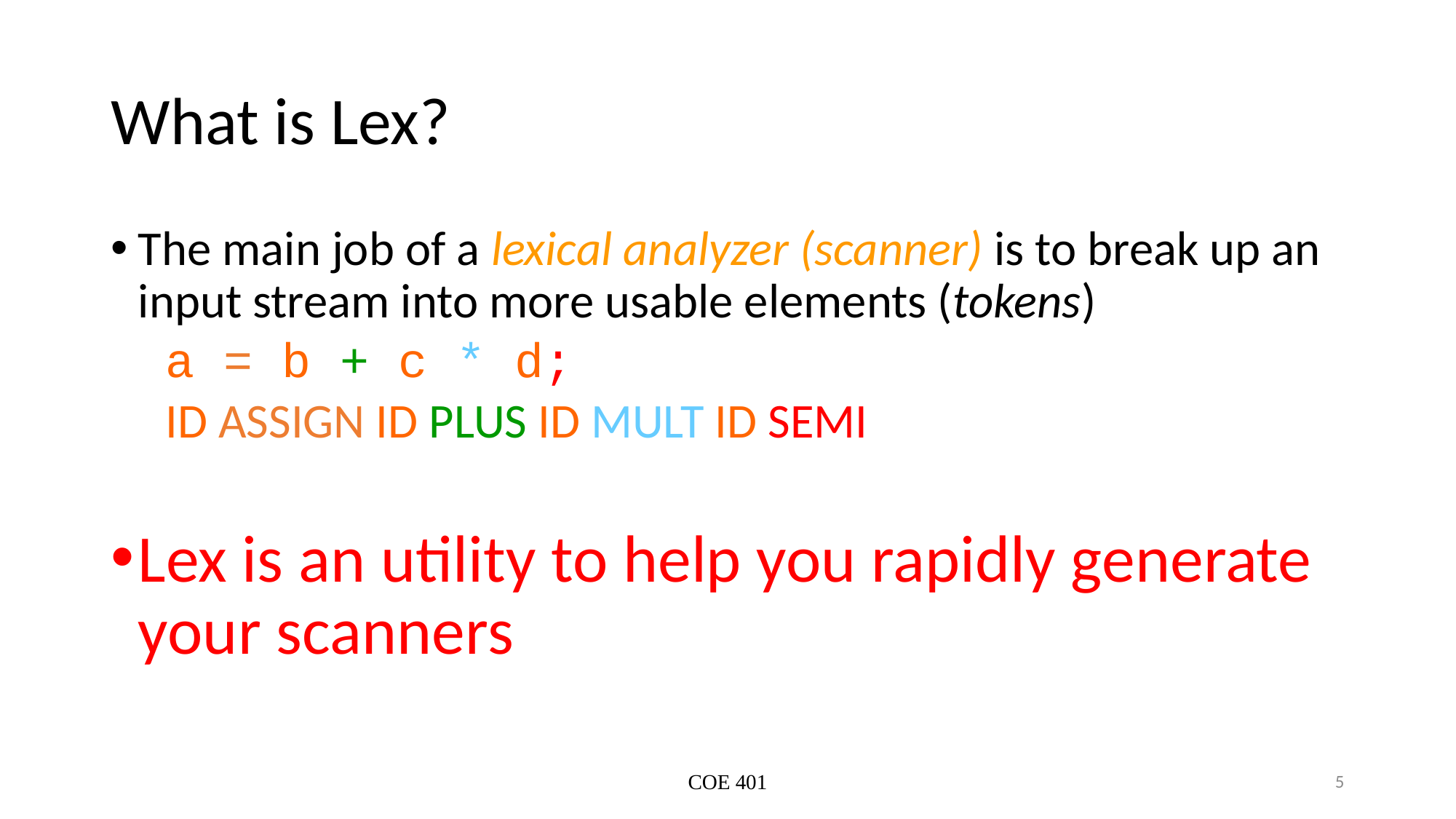

# What is Lex?
The main job of a lexical analyzer (scanner) is to break up an input stream into more usable elements (tokens)
a = b + c * d;
ID ASSIGN ID PLUS ID MULT ID SEMI

Lex is an utility to help you rapidly generate your scanners
COE 401
5